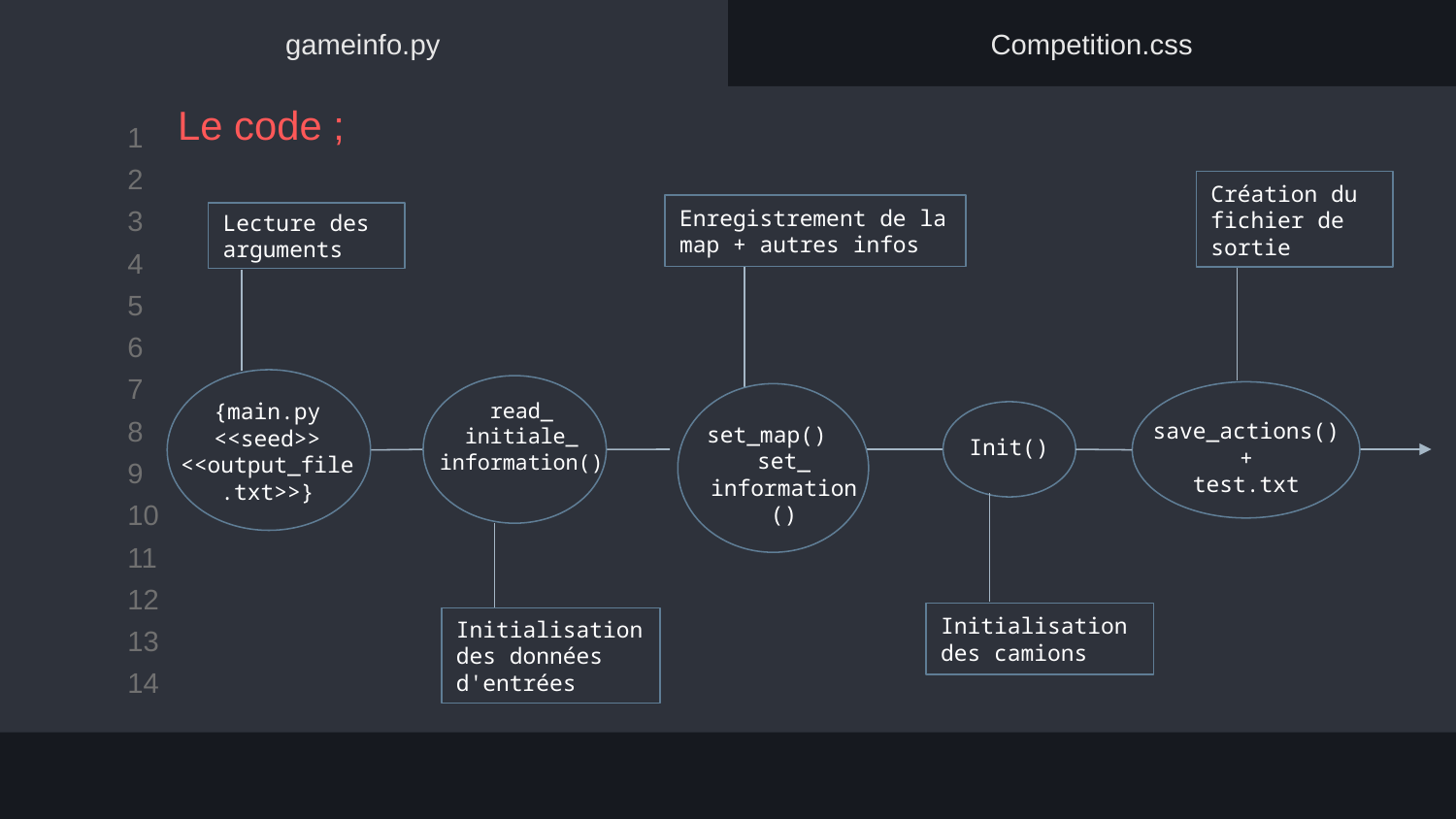

gameinfo.py
Competition.css
# Le code ;

Création du fichier de sortie
Enregistrement de la map + autres infos
Lecture des arguments

Initialisation des camions
Initialisation des données d'entrées

{main.py <<seed>> <<output_file.txt>>}
read_
initiale_
information()

save_actions()
+
test.txt
set_map()
set_
information()

Init()